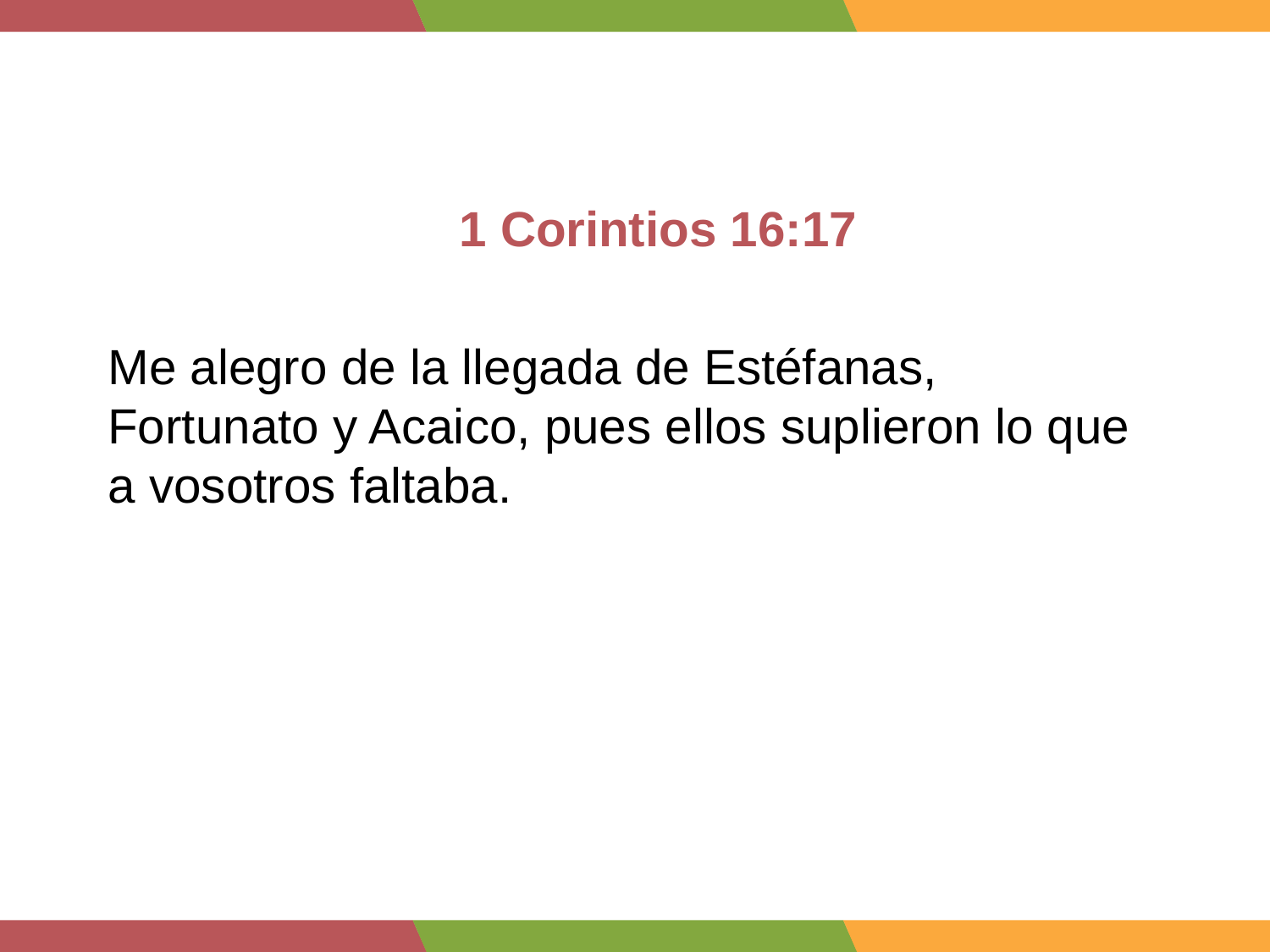

1 Corintios 16:17
Me alegro de la llegada de Estéfanas, Fortunato y Acaico, pues ellos suplieron lo que a vosotros faltaba.